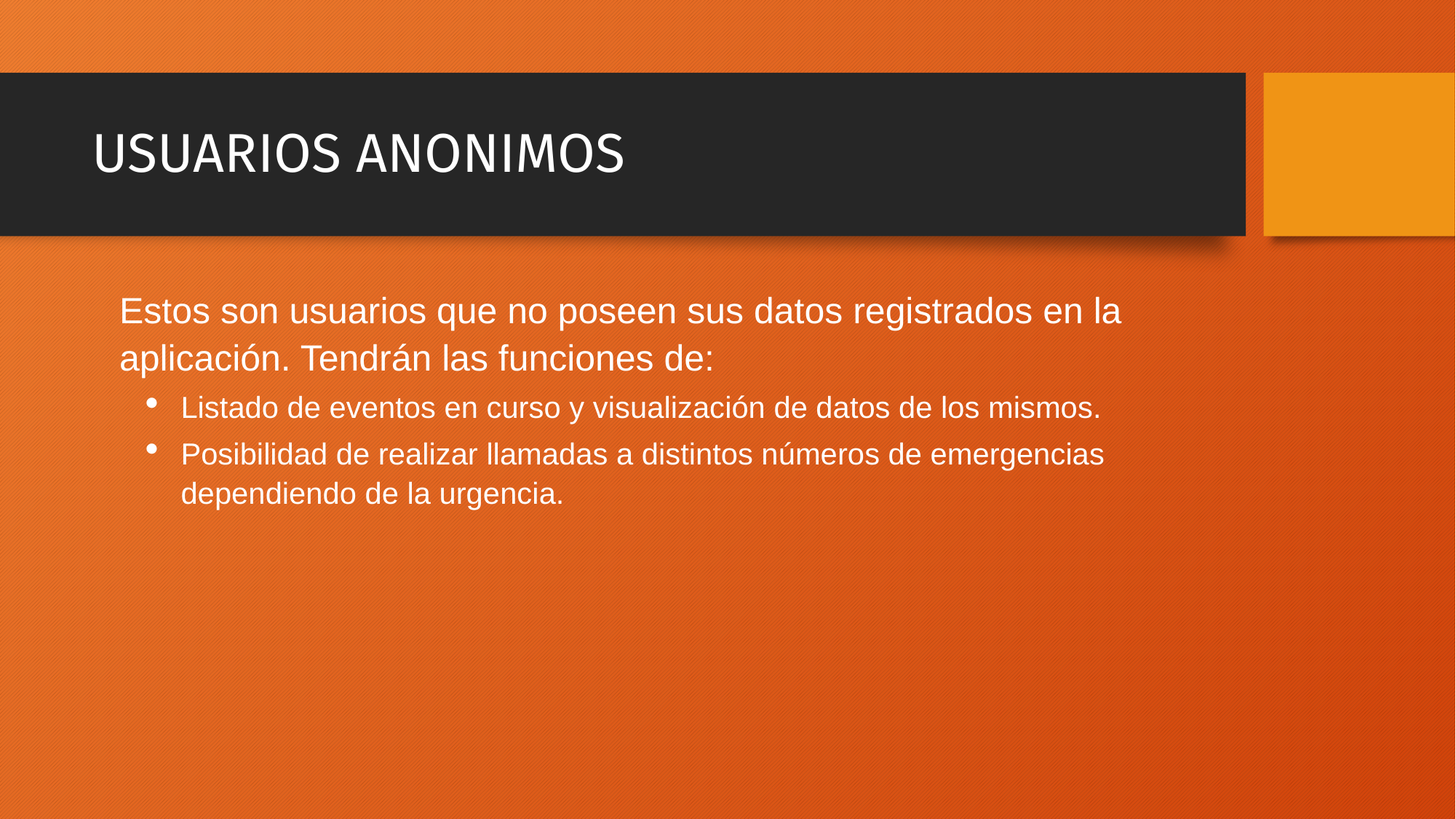

# USUARIOS ANONIMOS
Estos son usuarios que no poseen sus datos registrados en la aplicación. Tendrán las funciones de:
Listado de eventos en curso y visualización de datos de los mismos.
Posibilidad de realizar llamadas a distintos números de emergencias dependiendo de la urgencia.